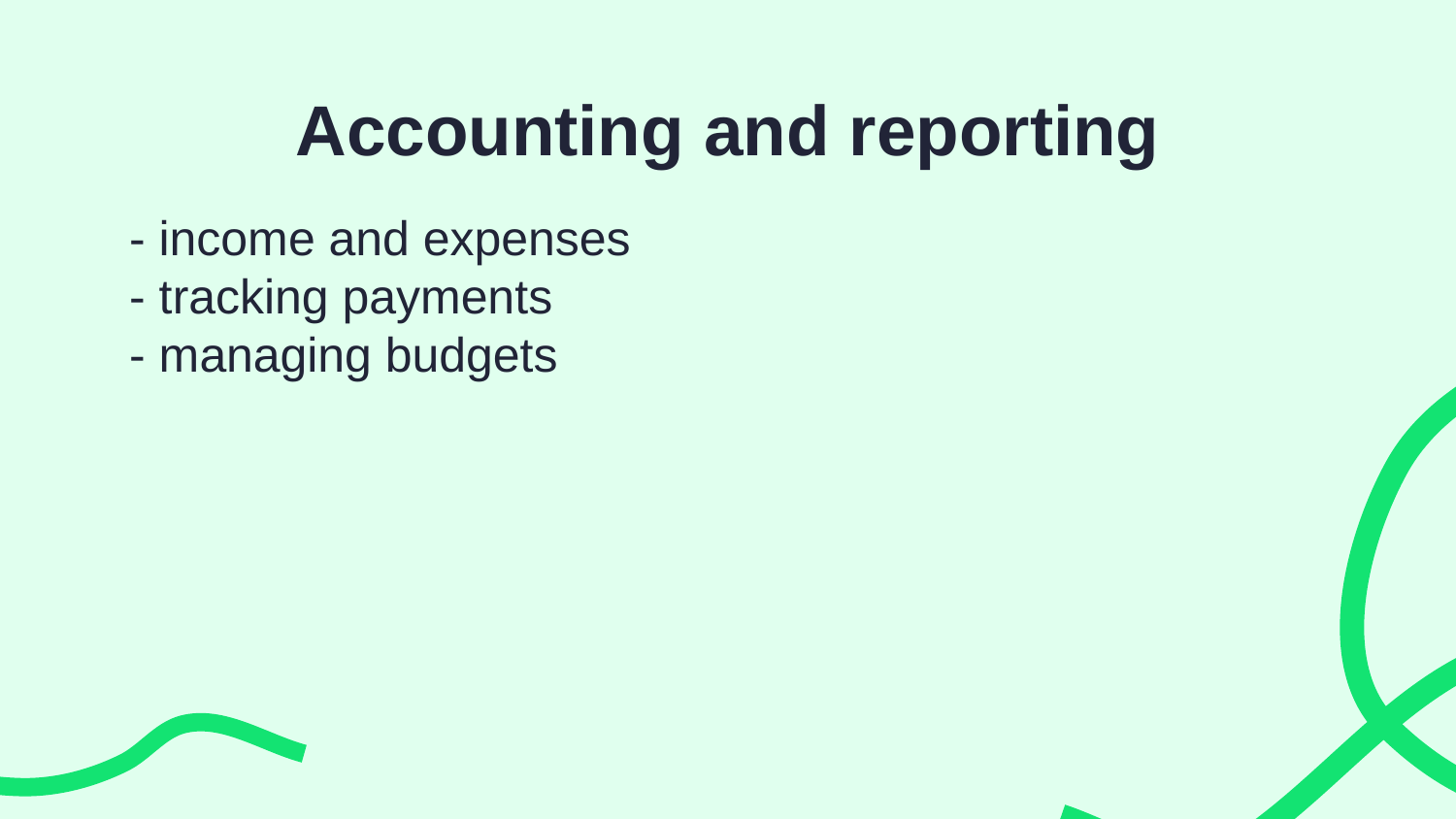

# Accounting and reporting
- income and expenses
- tracking payments
- managing budgets